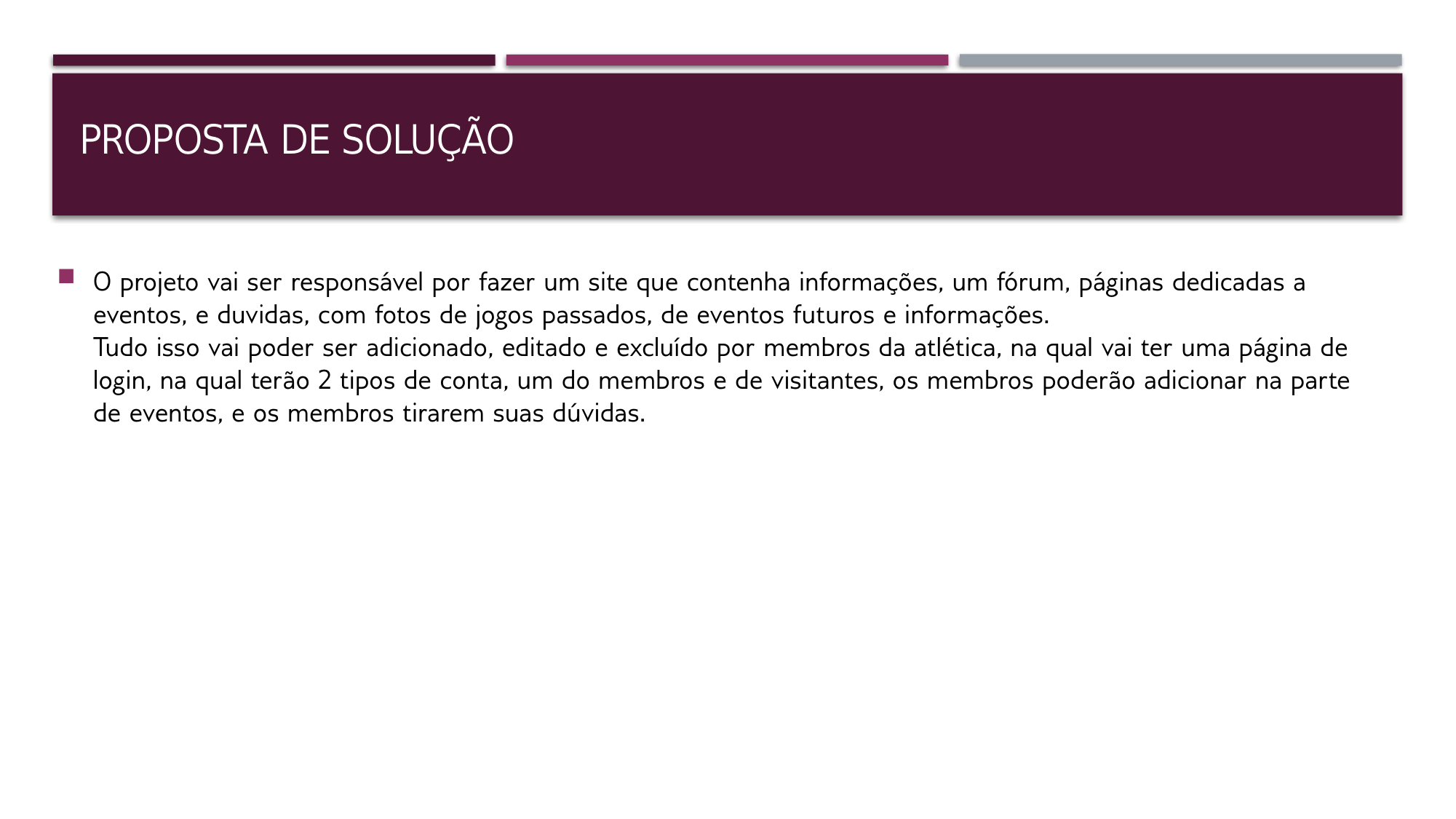

# Proposta de solução
O projeto vai ser responsável por fazer um site que contenha informações, um fórum, páginas dedicadas a eventos, e duvidas, com fotos de jogos passados, de eventos futuros e informações.
Tudo isso vai poder ser adicionado, editado e excluído por membros da atlética, na qual vai ter uma página de login, na qual terão 2 tipos de conta, um do membros e de visitantes, os membros poderão adicionar na parte de eventos, e os membros tirarem suas dúvidas.